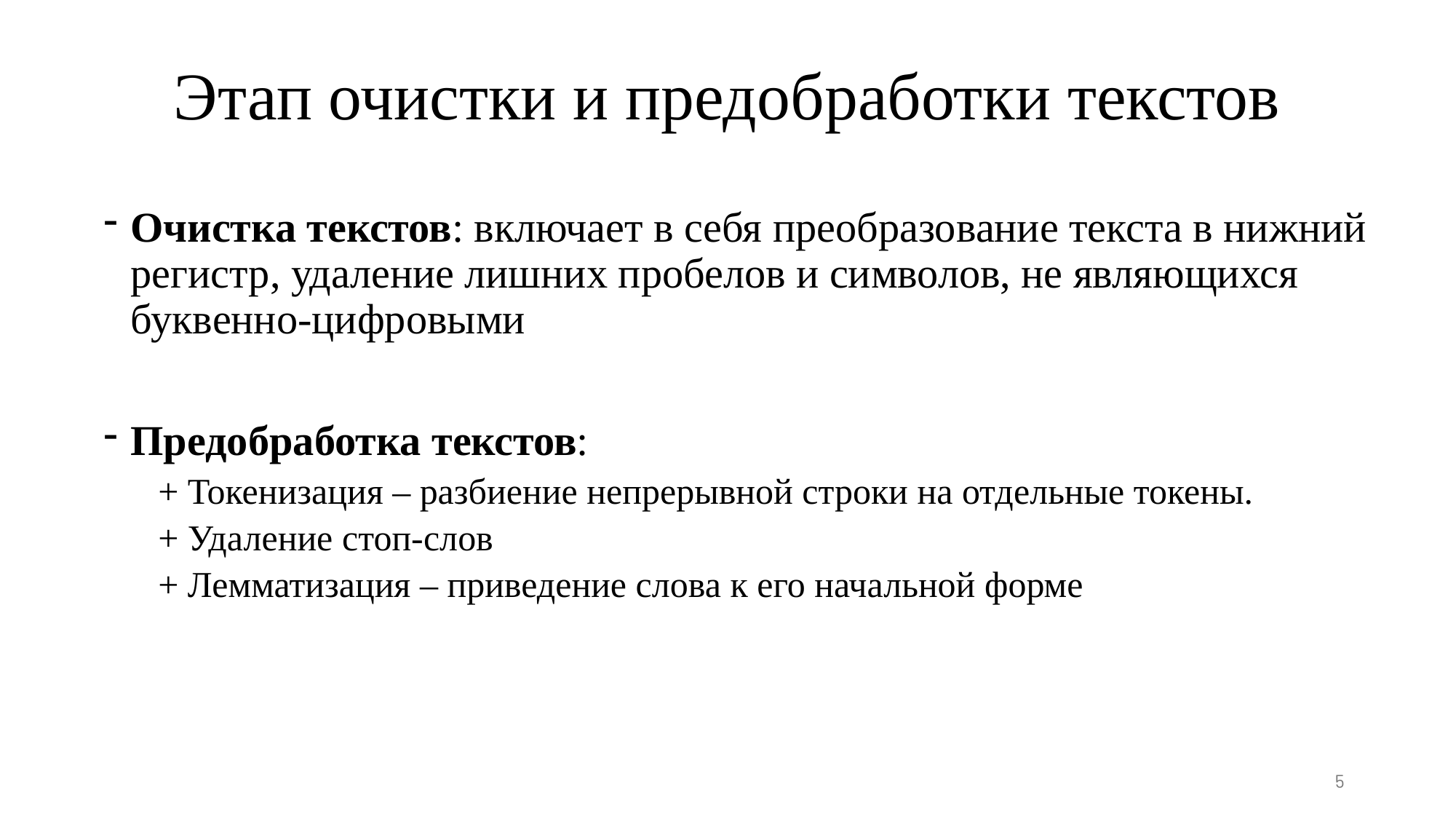

# Этап очистки и предобработки текстов
Очистка текстов: включает в себя преобразование текста в нижний регистр, удаление лишних пробелов и символов, не являющихся буквенно-цифровыми

Предобработка текстов:
+ Токенизация – разбиение непрерывной строки на отдельные токены.
+ Удаление стоп-слов
+ Лемматизация – приведение слова к его начальной форме

5